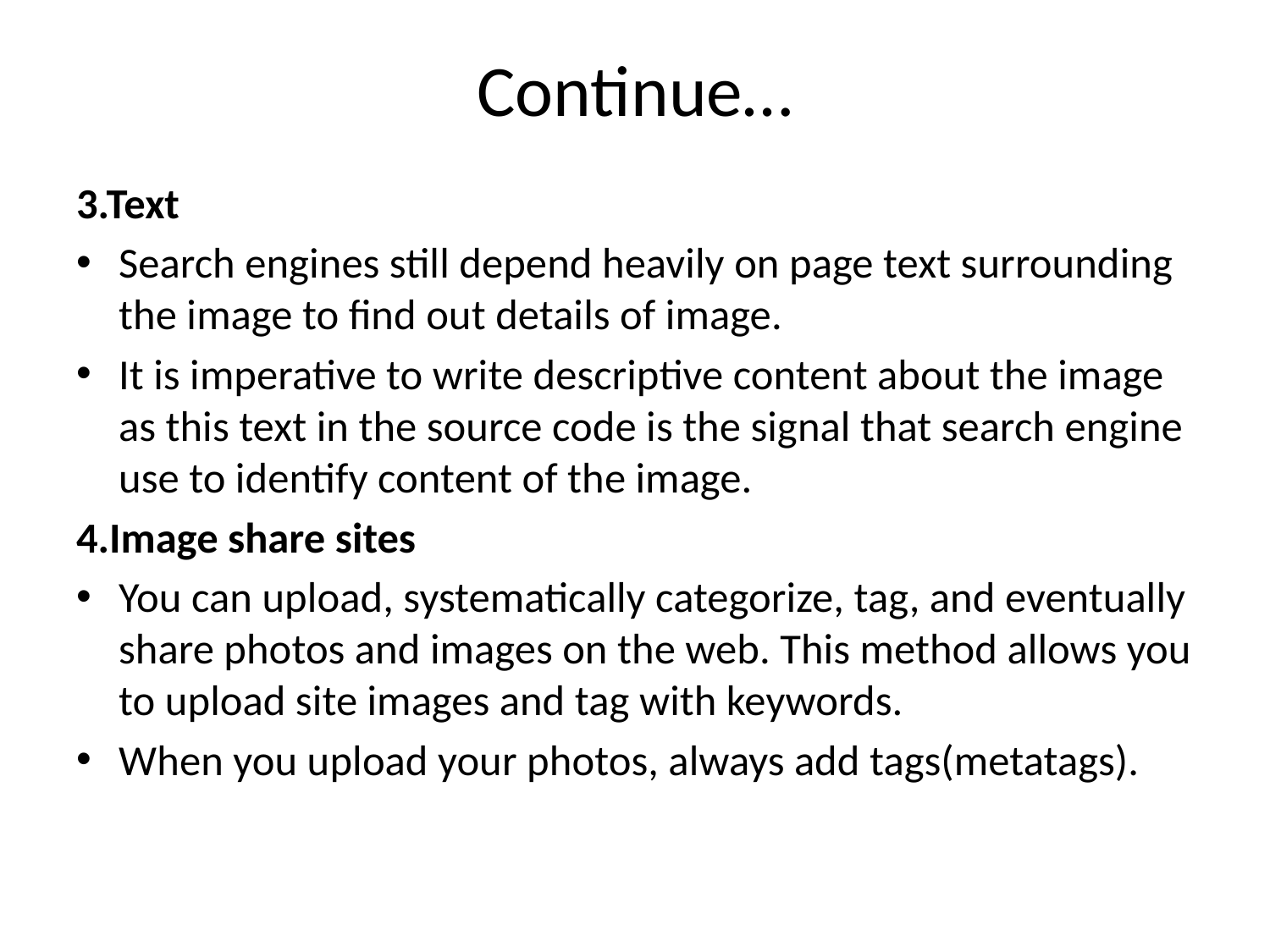

# Continue…
3.Text
Search engines still depend heavily on page text surrounding the image to find out details of image.
It is imperative to write descriptive content about the image as this text in the source code is the signal that search engine use to identify content of the image.
4.Image share sites
You can upload, systematically categorize, tag, and eventually share photos and images on the web. This method allows you to upload site images and tag with keywords.
When you upload your photos, always add tags(metatags).